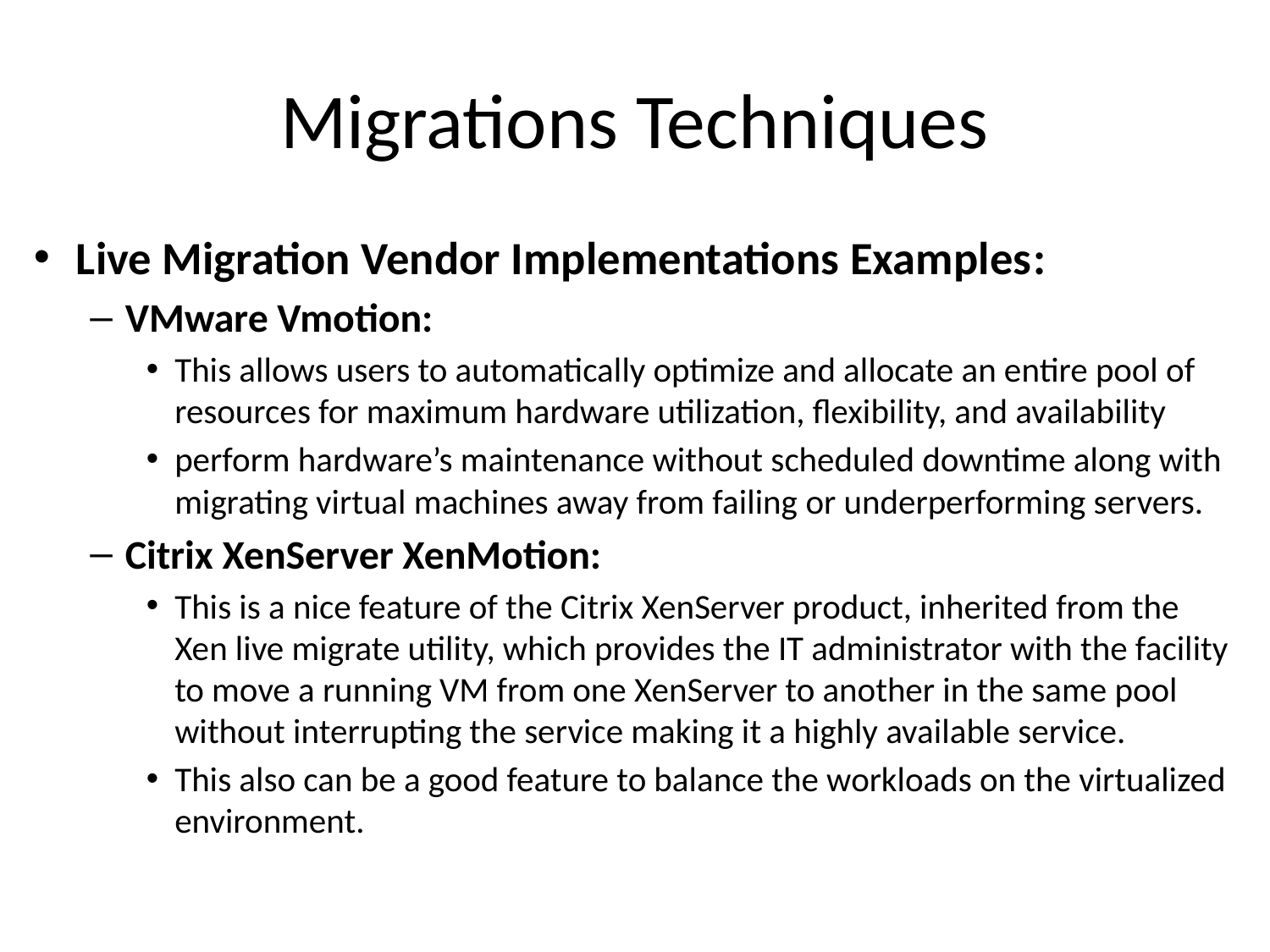

# Migrations Techniques
Live Migration Vendor Implementations Examples:
VMware Vmotion:
This allows users to automatically optimize and allocate an entire pool of resources for maximum hardware utilization, flexibility, and availability
perform hardware’s maintenance without scheduled downtime along with migrating virtual machines away from failing or underperforming servers.
Citrix XenServer XenMotion:
This is a nice feature of the Citrix XenServer product, inherited from the Xen live migrate utility, which provides the IT administrator with the facility to move a running VM from one XenServer to another in the same pool without interrupting the service making it a highly available service.
This also can be a good feature to balance the workloads on the virtualized environment.